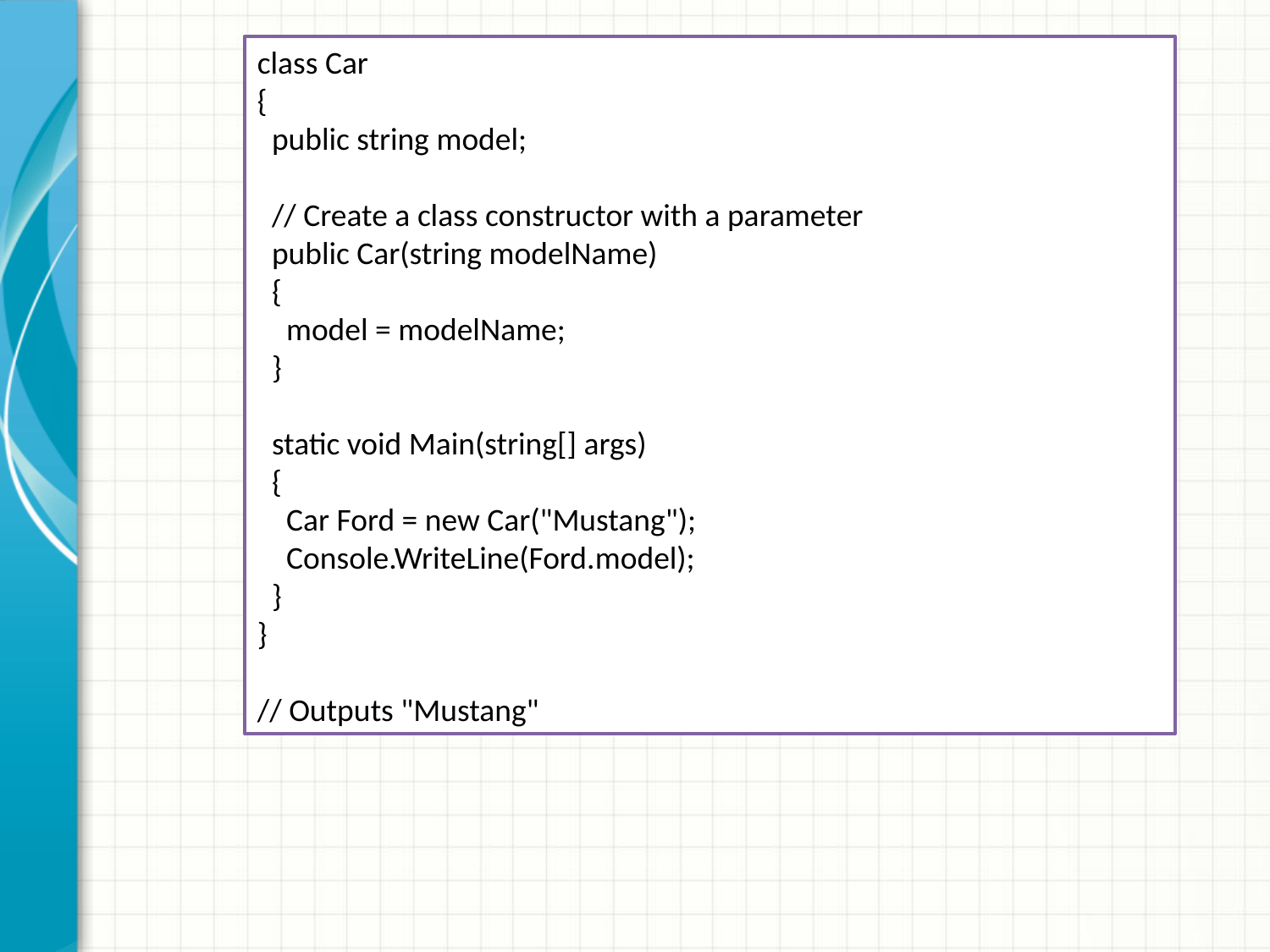

class Car
{
  public string model;

  // Create a class constructor with a parameter
  public Car(string modelName)
  {
    model = modelName;
  }

  static void Main(string[] args)
  {
    Car Ford = new Car("Mustang");
    Console.WriteLine(Ford.model);
  }
}

// Outputs "Mustang"